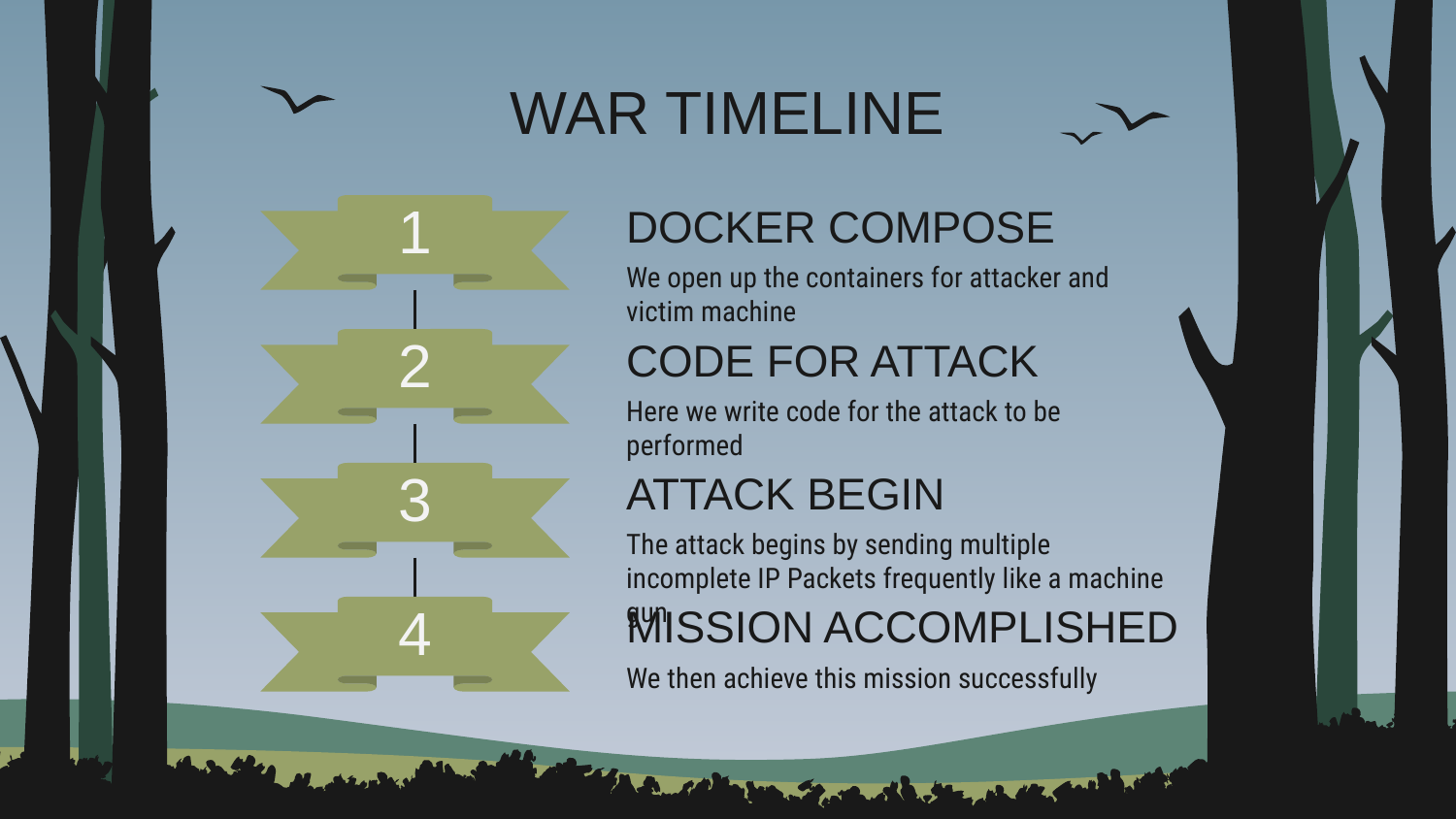

# WAR TIMELINE

1
DOCKER COMPOSE
We open up the containers for attacker and victim machine
CODE FOR ATTACK
2
Here we write code for the attack to be performed
ATTACK BEGIN
3
The attack begins by sending multiple incomplete IP Packets frequently like a machine gun
MISSION ACCOMPLISHED
4
We then achieve this mission successfully